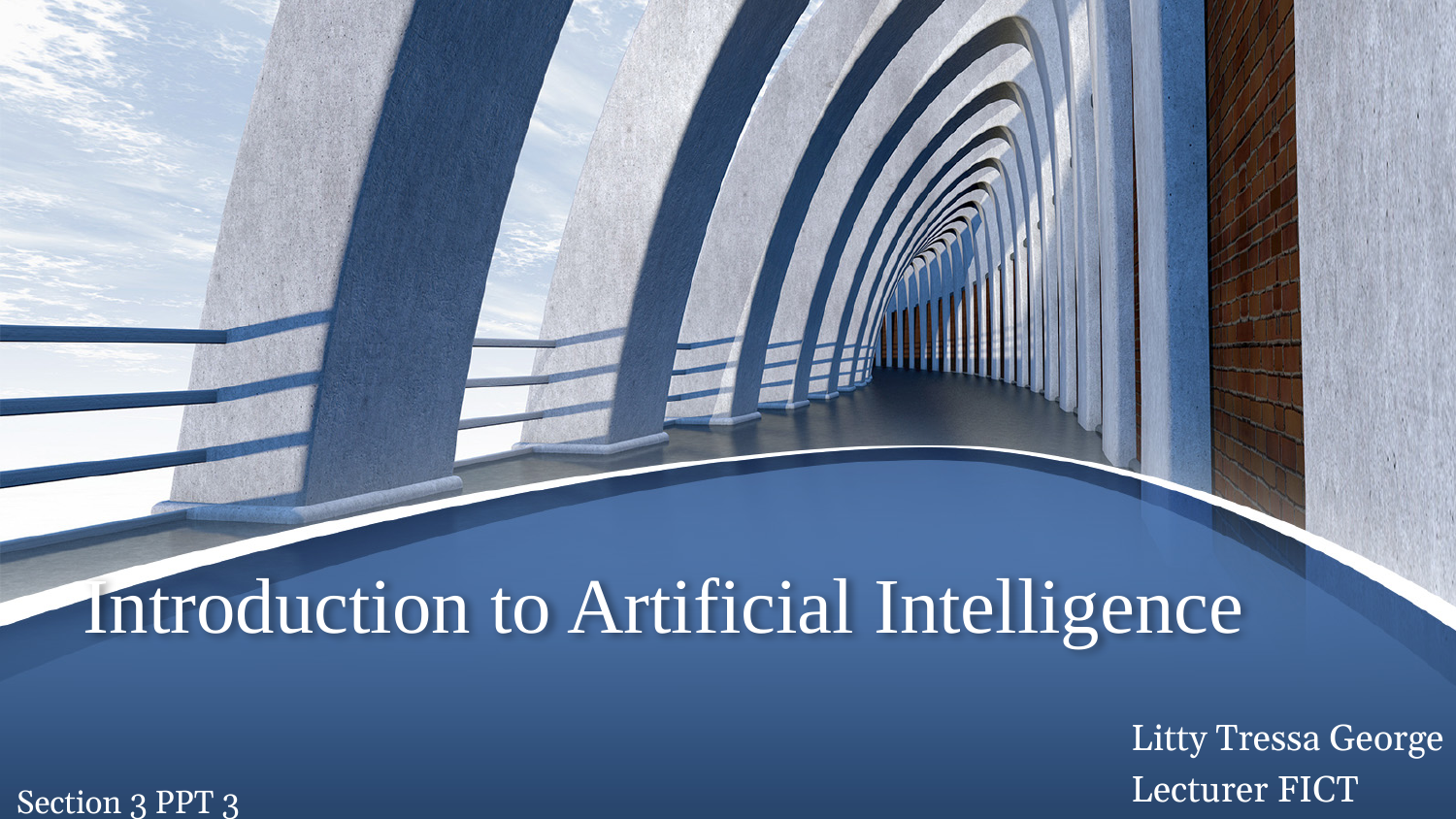

# Introduction to Artificial Intelligence
Litty Tressa George
Lecturer FICT
Litty Tressa George
Lecturer FICT
Section 3 PPT 3